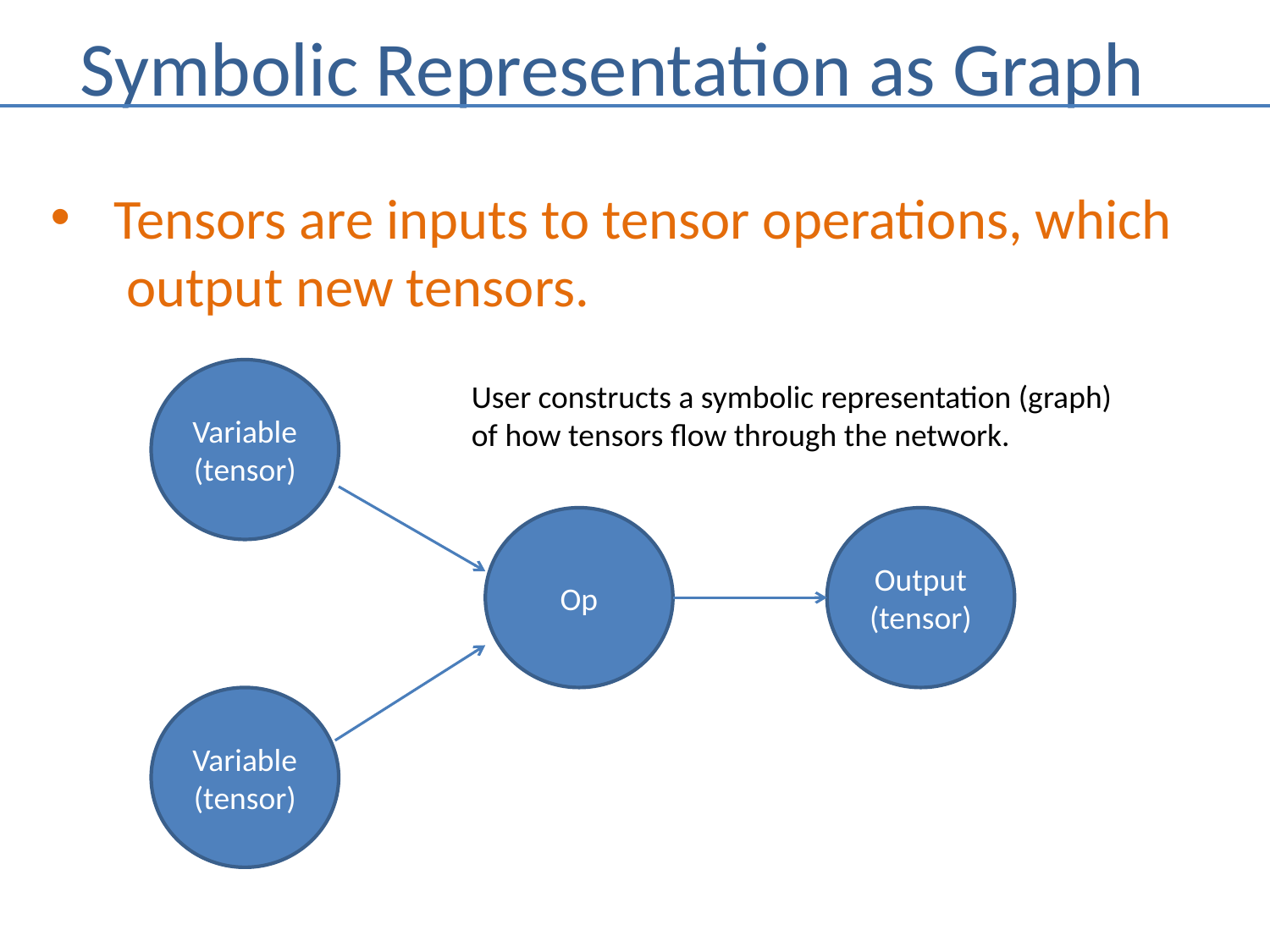

# Symbolic Representation as Graph
Tensors are inputs to tensor operations, which
      output new tensors.
Variable
(tensor)
User constructs a symbolic representation (graph)
of how tensors flow through the network.
Op
Output
(tensor)
Variable
(tensor)